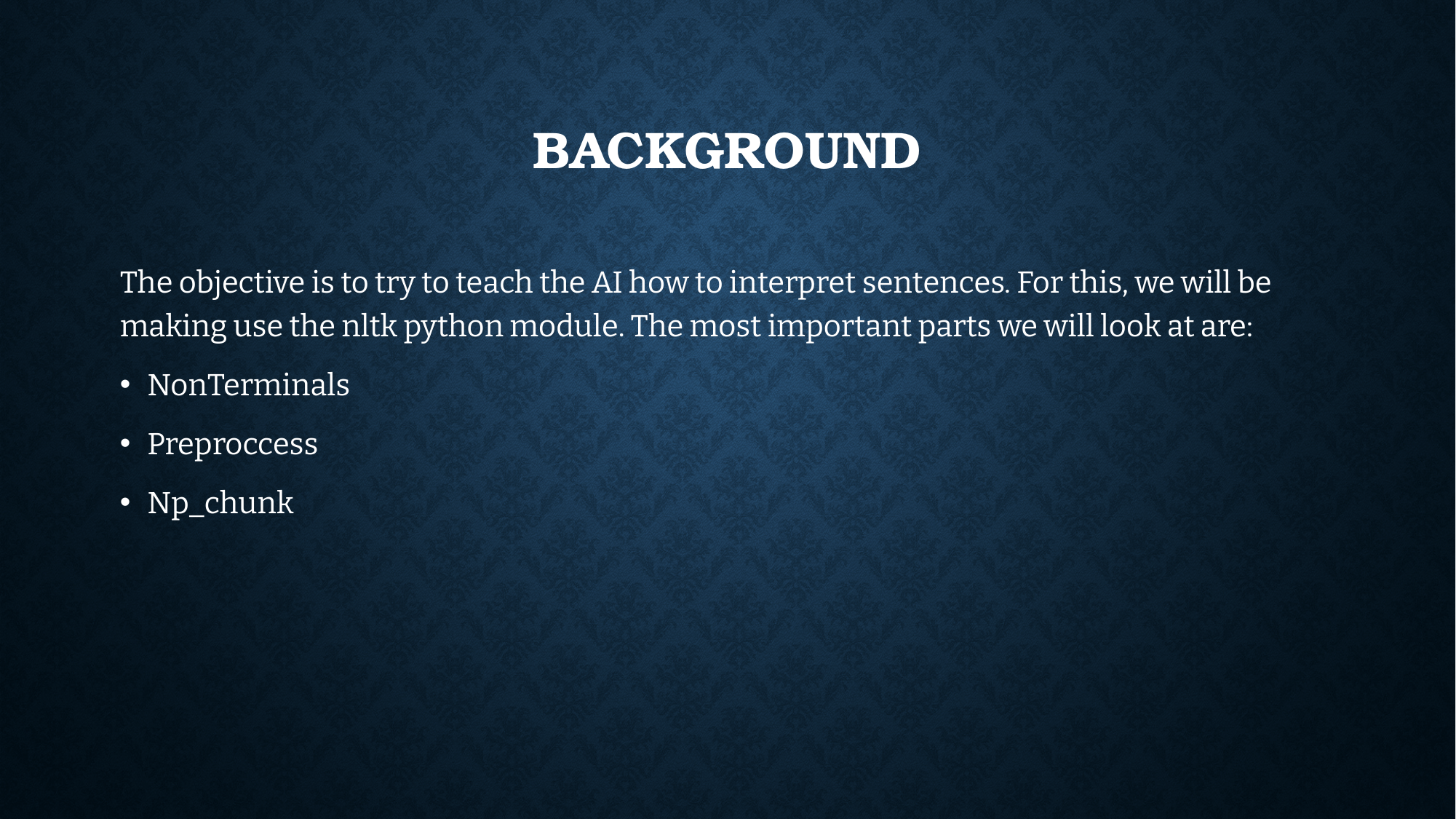

# Background
The objective is to try to teach the AI how to interpret sentences. For this, we will be making use the nltk python module. The most important parts we will look at are:
NonTerminals
Preproccess
Np_chunk